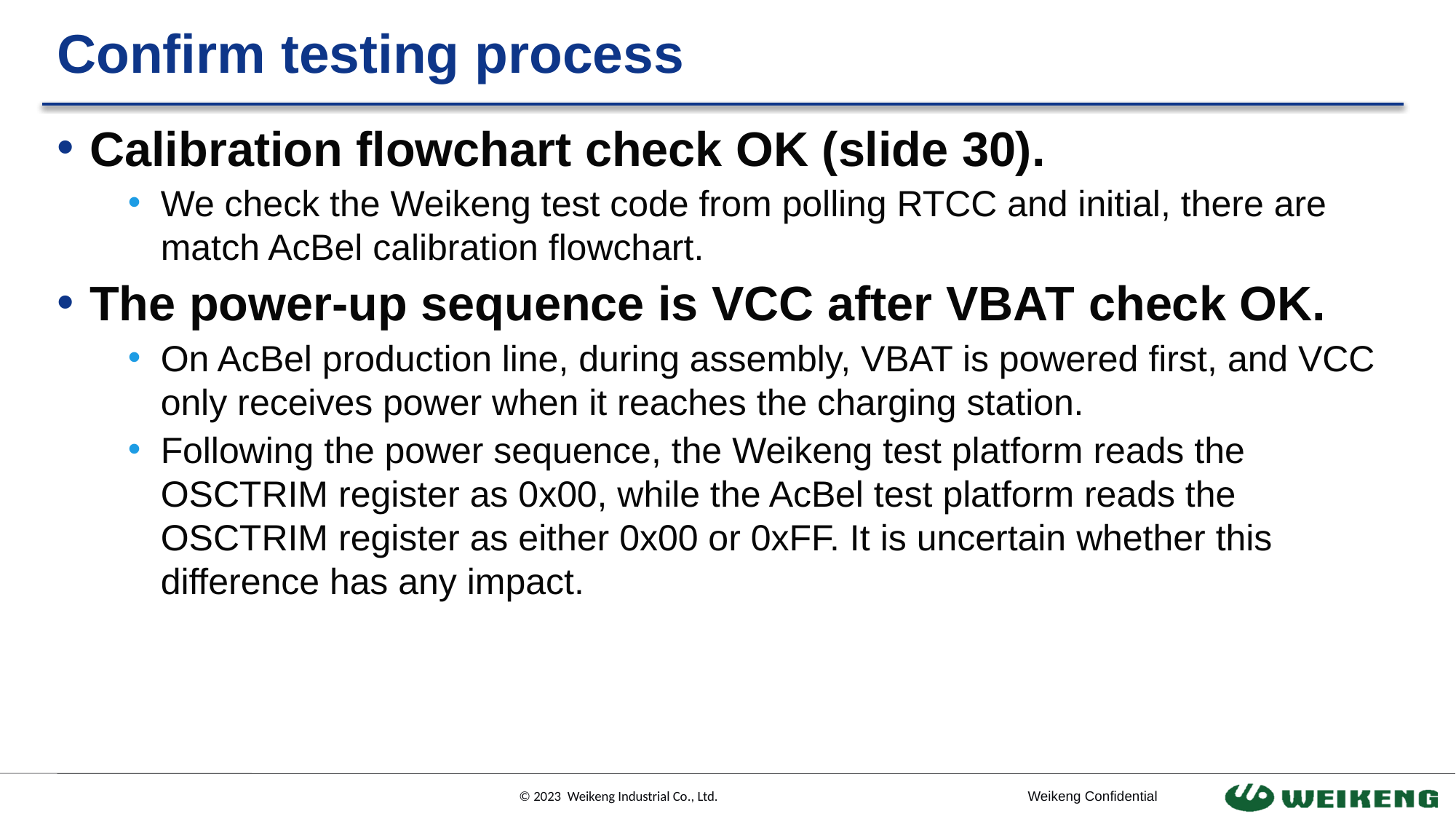

# Confirm testing process
Calibration flowchart check OK (slide 30).
We check the Weikeng test code from polling RTCC and initial, there are match AcBel calibration flowchart.
The power-up sequence is VCC after VBAT check OK.
On AcBel production line, during assembly, VBAT is powered first, and VCC only receives power when it reaches the charging station.
Following the power sequence, the Weikeng test platform reads the OSCTRIM register as 0x00, while the AcBel test platform reads the OSCTRIM register as either 0x00 or 0xFF. It is uncertain whether this difference has any impact.